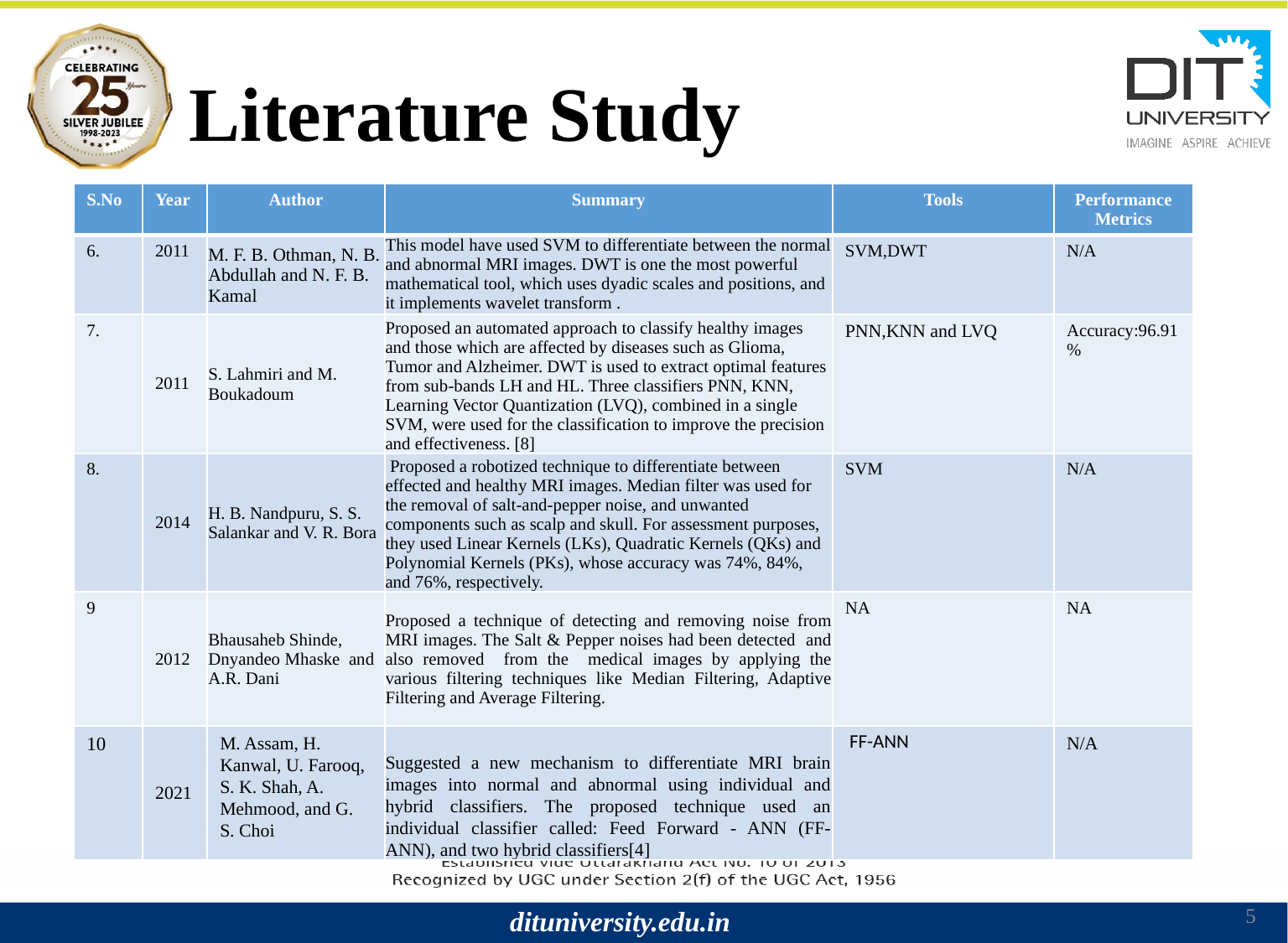

# Literature Study
| S.No | Year | Author | Summary | Tools | Performance Metrics |
| --- | --- | --- | --- | --- | --- |
| 6. | 2011 | M. F. B. Othman, N. B. Abdullah and N. F. B. Kamal | This model have used SVM to differentiate between the normal and abnormal MRI images. DWT is one the most powerful mathematical tool, which uses dyadic scales and positions, and it implements wavelet transform . | SVM,DWT | N/A |
| 7. | 2011 | S. Lahmiri and M. Boukadoum | Proposed an automated approach to classify healthy images and those which are affected by diseases such as Glioma, Tumor and Alzheimer. DWT is used to extract optimal features from sub-bands LH and HL. Three classifiers PNN, KNN, Learning Vector Quantization (LVQ), combined in a single SVM, were used for the classification to improve the precision and effectiveness. [8] | PNN,KNN and LVQ | Accuracy:96.91% |
| 8. | 2014 | H. B. Nandpuru, S. S. Salankar and V. R. Bora | Proposed a robotized technique to differentiate between effected and healthy MRI images. Median filter was used for the removal of salt-and-pepper noise, and unwanted components such as scalp and skull. For assessment purposes, they used Linear Kernels (LKs), Quadratic Kernels (QKs) and Polynomial Kernels (PKs), whose accuracy was 74%, 84%, and 76%, respectively. | SVM | N/A |
| 9 | 2012 | Bhausaheb Shinde, Dnyandeo Mhaske and A.R. Dani | Proposed a technique of detecting and removing noise from MRI images. The Salt & Pepper noises had been detected and also removed from the medical images by applying the various filtering techniques like Median Filtering, Adaptive Filtering and Average Filtering. | NA | NA |
| 10 | 2021 | M. Assam, H. Kanwal, U. Farooq, S. K. Shah, A. Mehmood, and G. S. Choi | Suggested a new mechanism to differentiate MRI brain images into normal and abnormal using individual and hybrid classifiers. The proposed technique used an individual classifier called: Feed Forward - ANN (FF-ANN), and two hybrid classifiers[4] | FF-ANN | N/A |
5